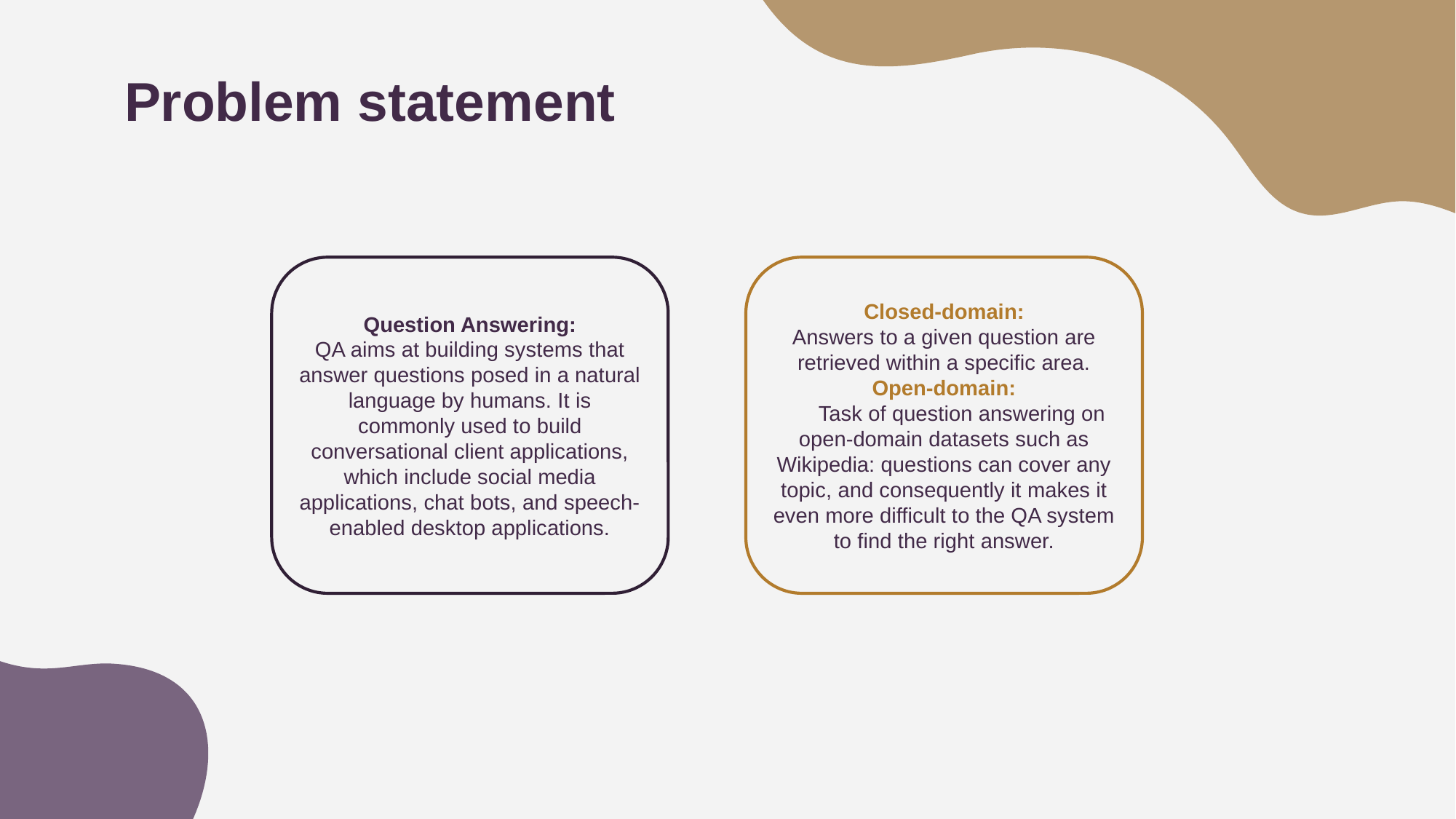

# Problem statement
Question Answering:
QA aims at building systems that answer questions posed in a natural language by humans. It is commonly used to build conversational client applications, which include social media applications, chat bots, and speech-enabled desktop applications.
Closed-domain:
Answers to a given question are retrieved within a specific area.
Open-domain:
the Task of question answering on open-domain datasets such as Wikipedia: questions can cover any topic, and consequently it makes it even more difficult to the QA system to find the right answer.